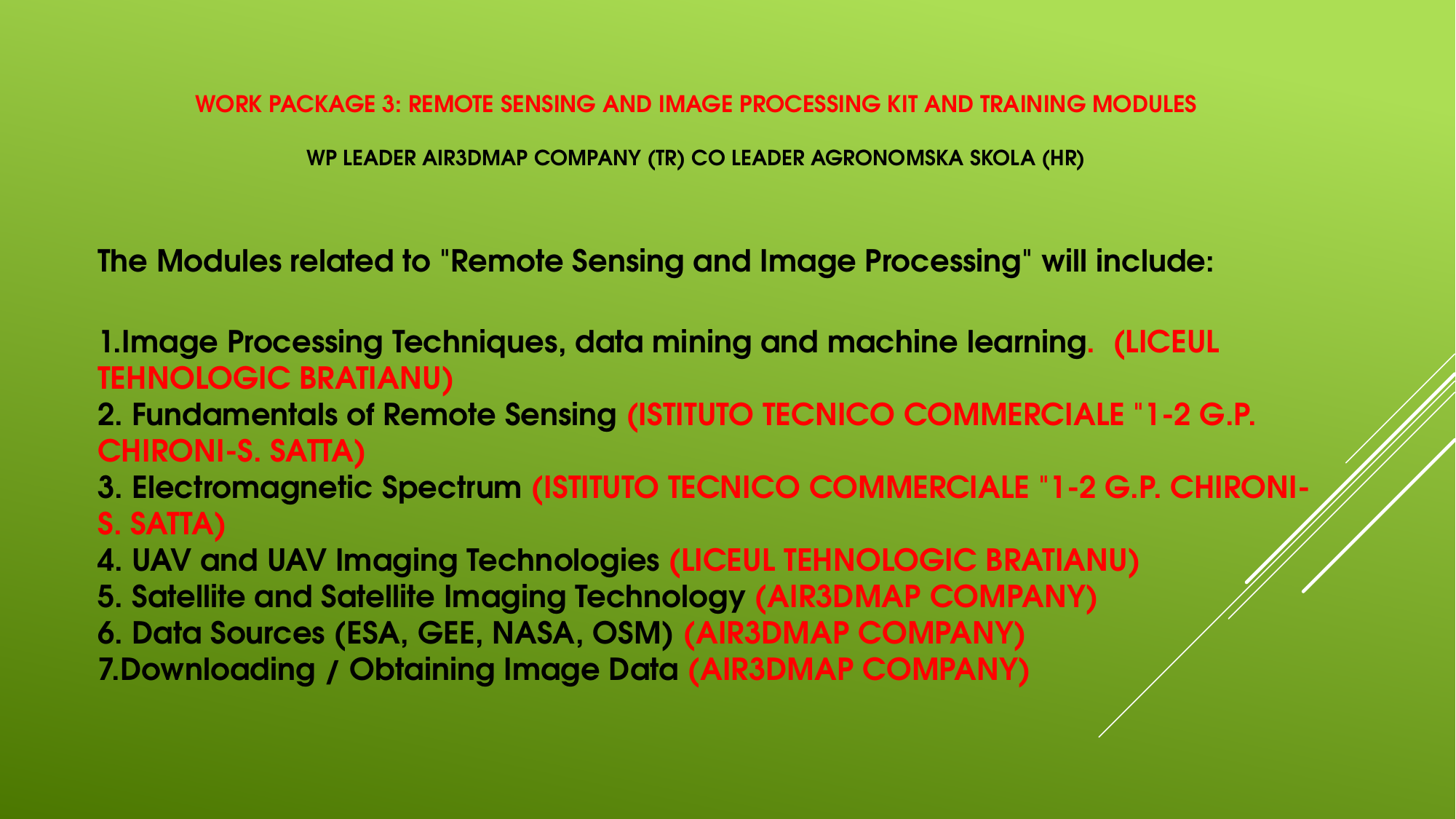

# WORK PACKAGE 3: Remote Sensing and Image Processing Kit and Training Modules WP LEADER AIR3DMAP COMPANY (TR) CO LEADER AGRONOMSKA SKOLA (HR)
The Modules related to "Remote Sensing and Image Processing" will include:

1.Image Processing Techniques, data mining and machine learning.  (LICEUL TEHNOLOGIC BRATIANU)
2. Fundamentals of Remote Sensing (ISTITUTO TECNICO COMMERCIALE "1-2 G.P. CHIRONI-S. SATTA)
3. Electromagnetic Spectrum (ISTITUTO TECNICO COMMERCIALE "1-2 G.P. CHIRONI-S. SATTA)
4. UAV and UAV Imaging Technologies (LICEUL TEHNOLOGIC BRATIANU)
5. Satellite and Satellite Imaging Technology (AIR3DMAP COMPANY)
6. Data Sources (ESA, GEE, NASA, OSM) (AIR3DMAP COMPANY)
7.Downloading / Obtaining Image Data (AIR3DMAP COMPANY)